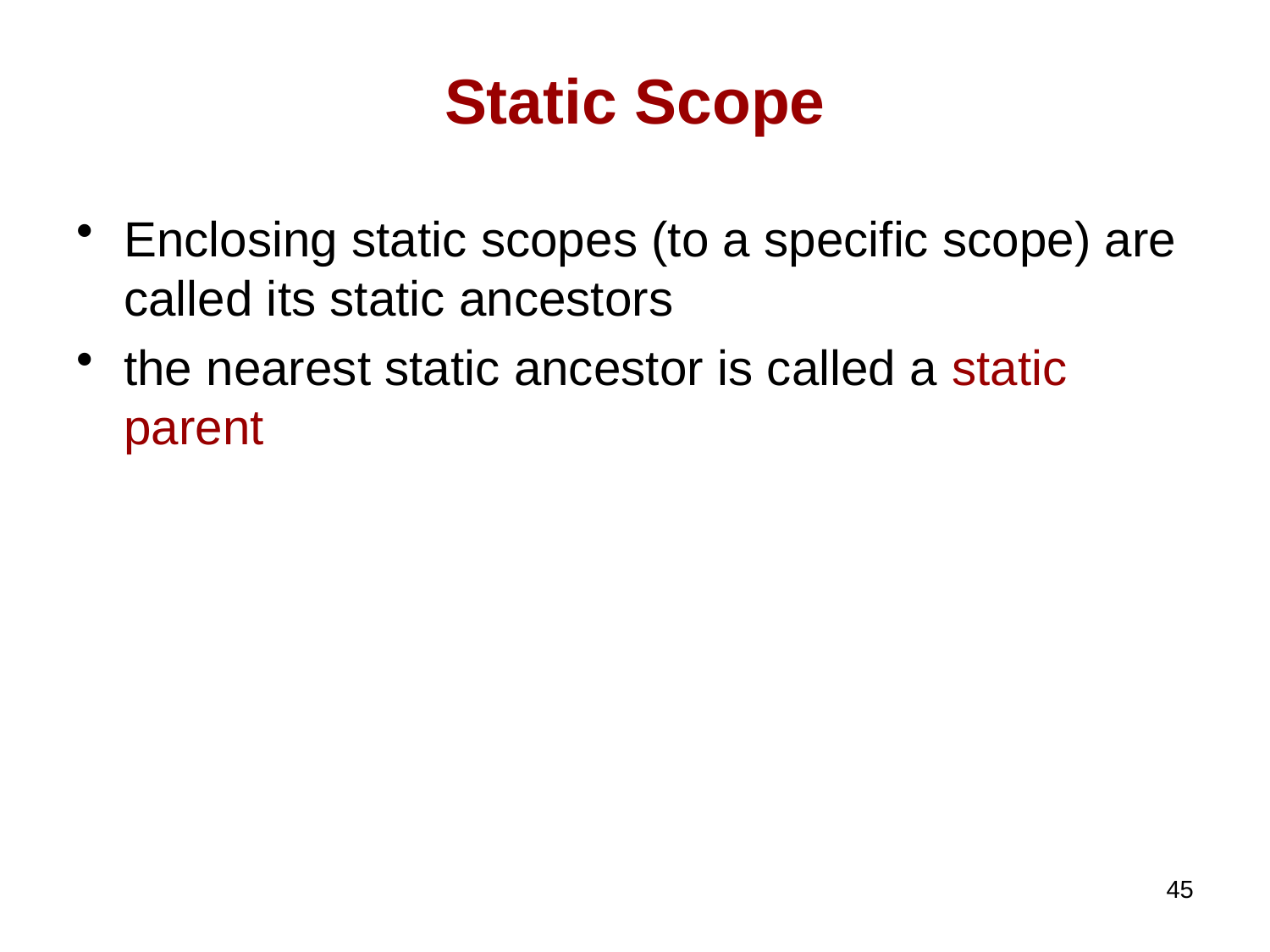

# Static Scope
Enclosing static scopes (to a specific scope) are  called its static ancestors
the nearest static ancestor is called a static parent
45